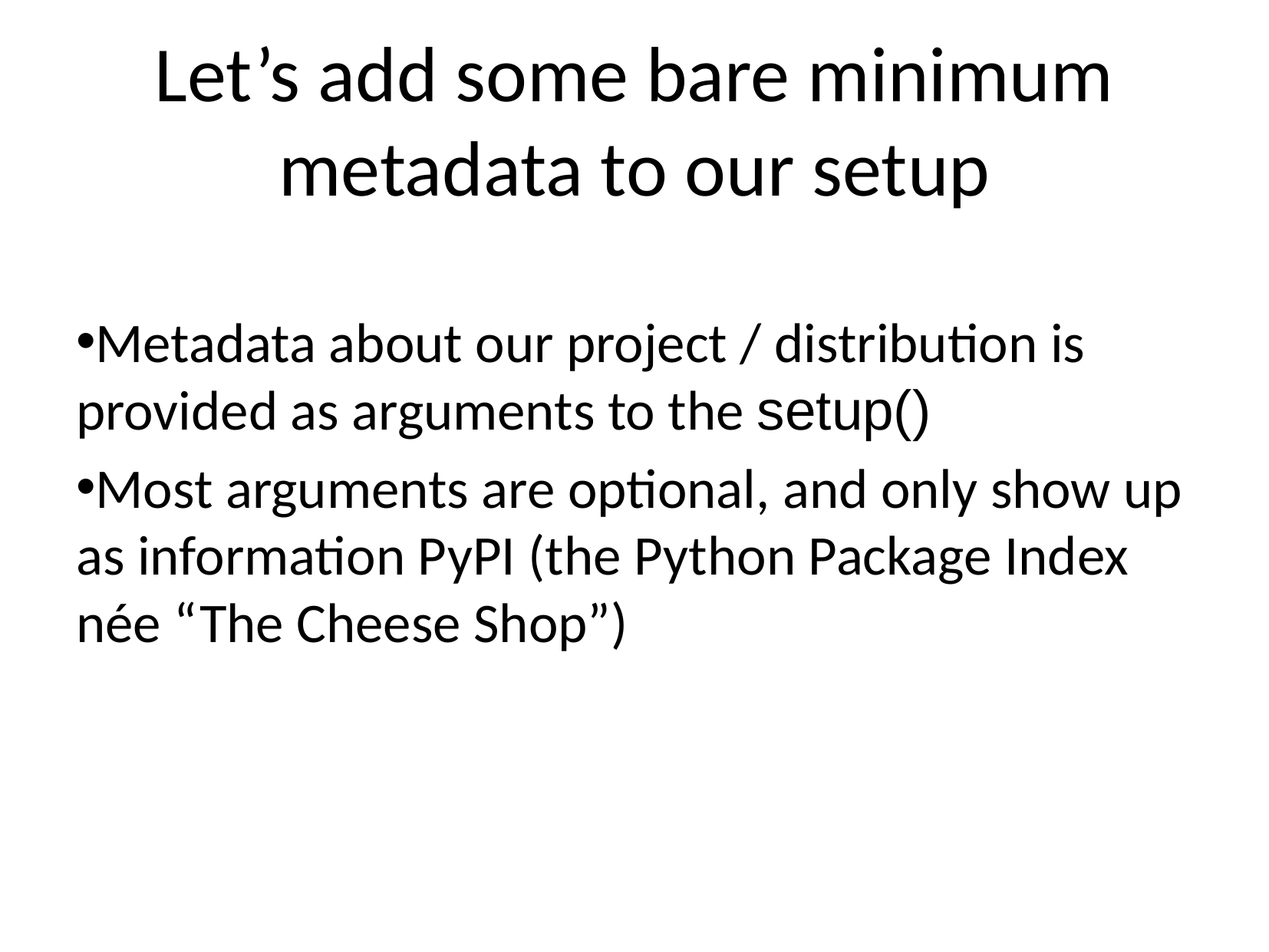

# Let’s add some bare minimum metadata to our setup

Metadata about our project / distribution is provided as arguments to the setup()
Most arguments are optional, and only show up as information PyPI (the Python Package Index née “The Cheese Shop”)